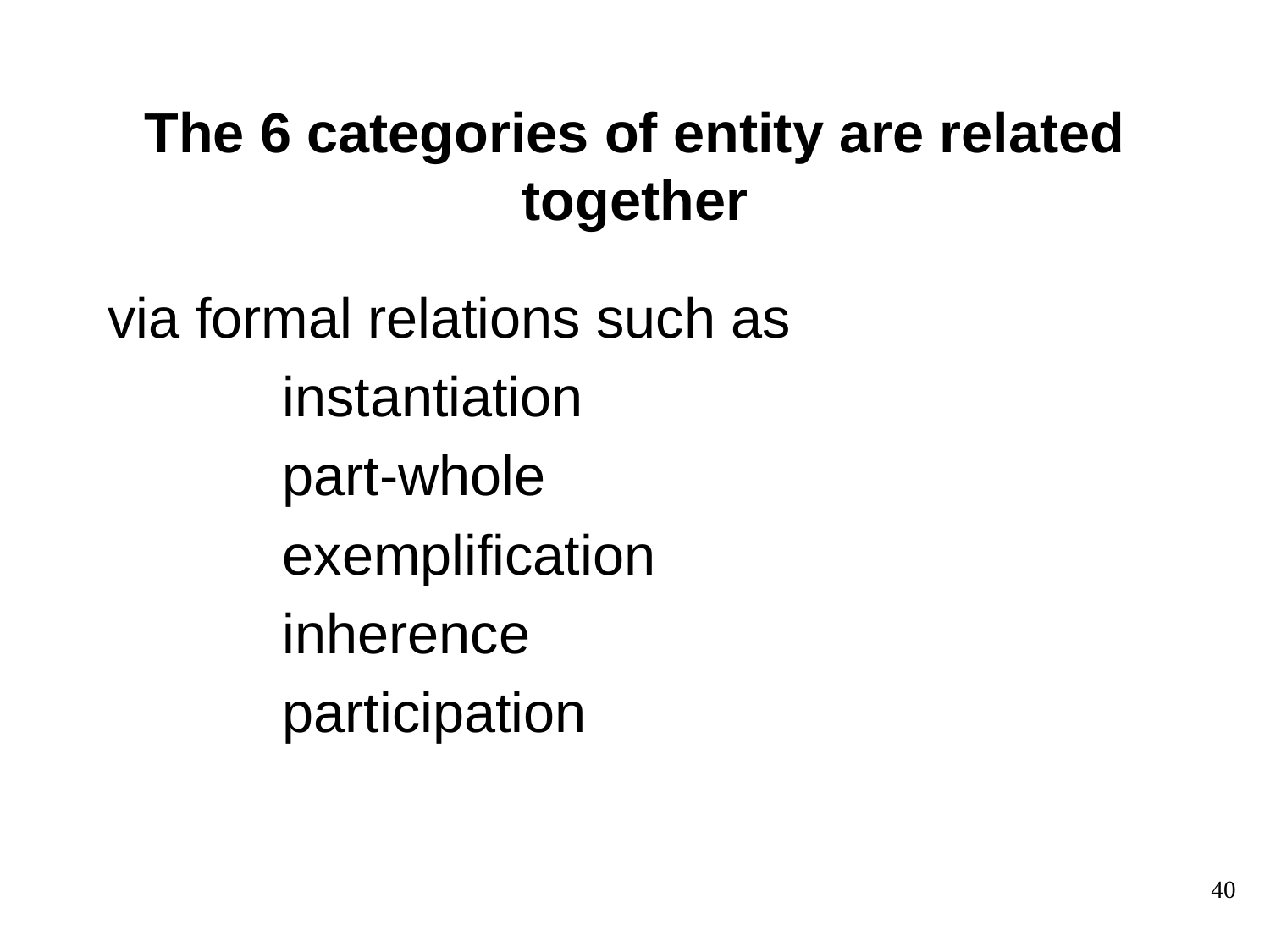

# The 6 categories of entity are related together
via formal relations such as
		instantiation
		part-whole
		exemplification
		inherence
		participation
40